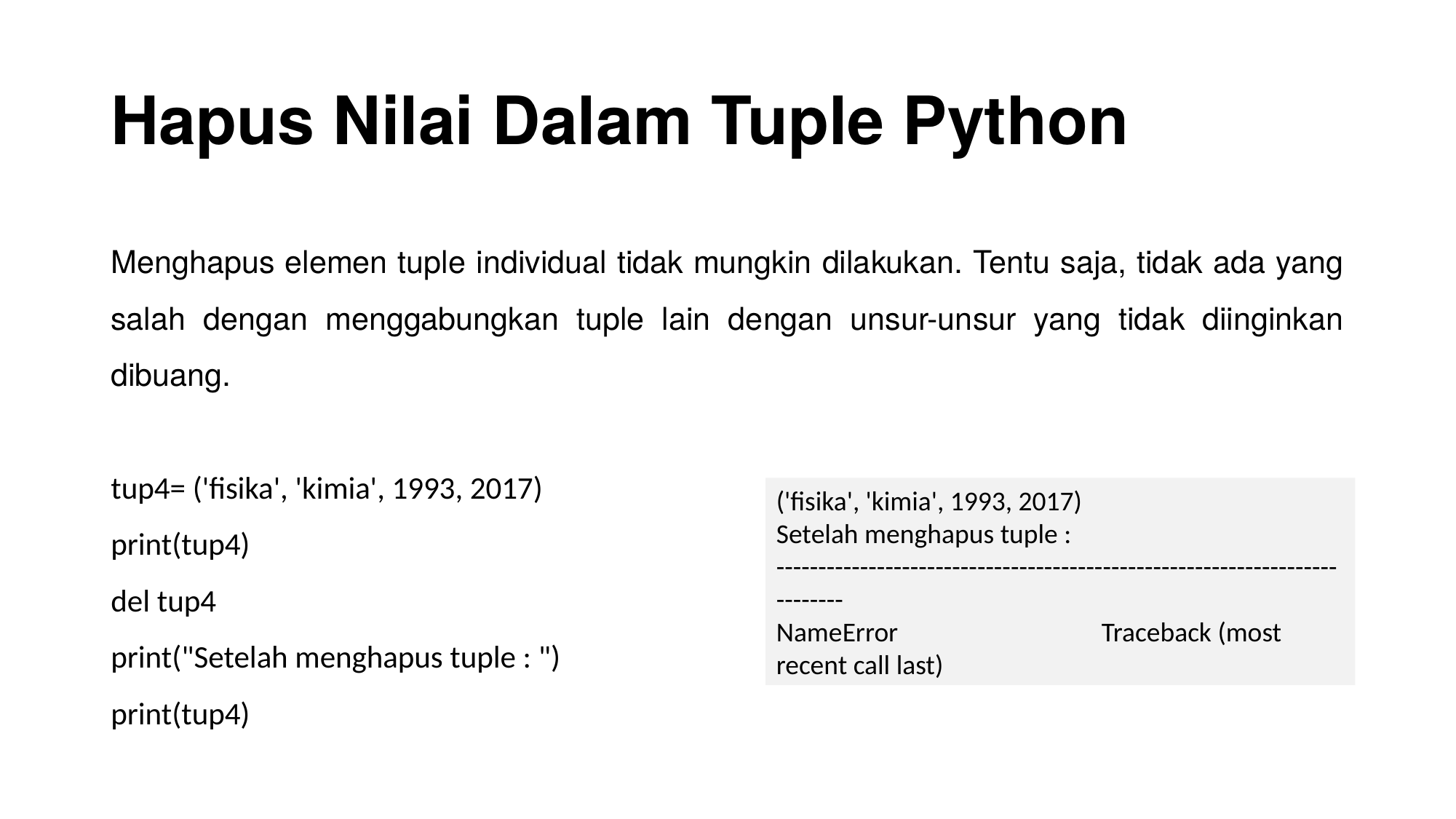

# Hapus Nilai Dalam Tuple Python
Menghapus elemen tuple individual tidak mungkin dilakukan. Tentu saja, tidak ada yang salah dengan menggabungkan tuple lain dengan unsur-unsur yang tidak diinginkan dibuang.

tup4= ('fisika', 'kimia', 1993, 2017)
print(tup4)
del tup4
print("Setelah menghapus tuple : ")
print(tup4)
('fisika', 'kimia', 1993, 2017)
Setelah menghapus tuple :
---------------------------------------------------------------------------
NameError                                 Traceback (most recent call last)